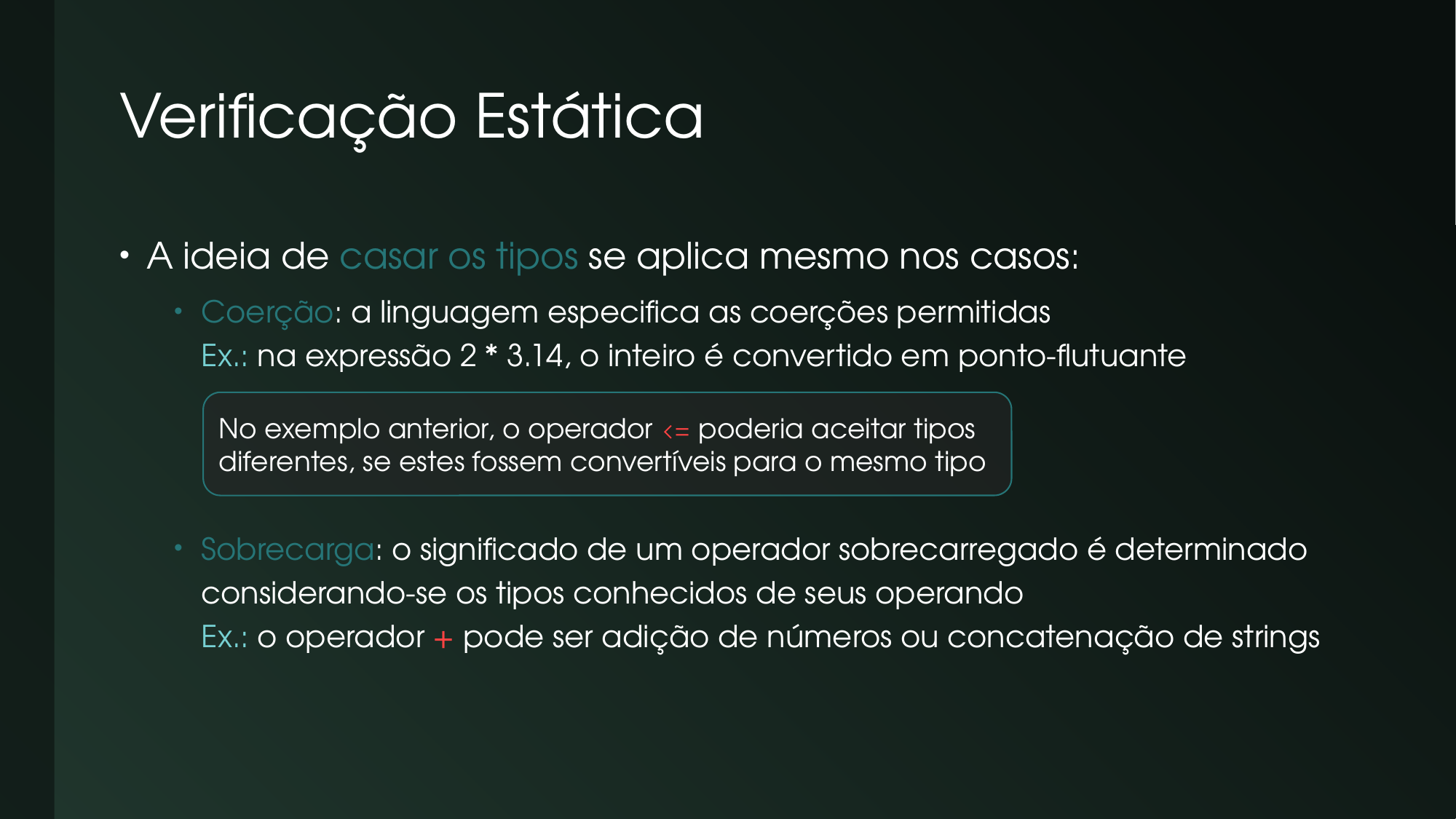

# Verificação Estática
A ideia de casar os tipos se aplica mesmo nos casos:
Coerção: a linguagem especifica as coerções permitidas
Ex.: na expressão 2 * 3.14, o inteiro é convertido em ponto-flutuante

Sobrecarga: o significado de um operador sobrecarregado é determinado considerando-se os tipos conhecidos de seus operando
Ex.: o operador + pode ser adição de números ou concatenação de strings
No exemplo anterior, o operador <= poderia aceitar tipos diferentes, se estes fossem convertíveis para o mesmo tipo